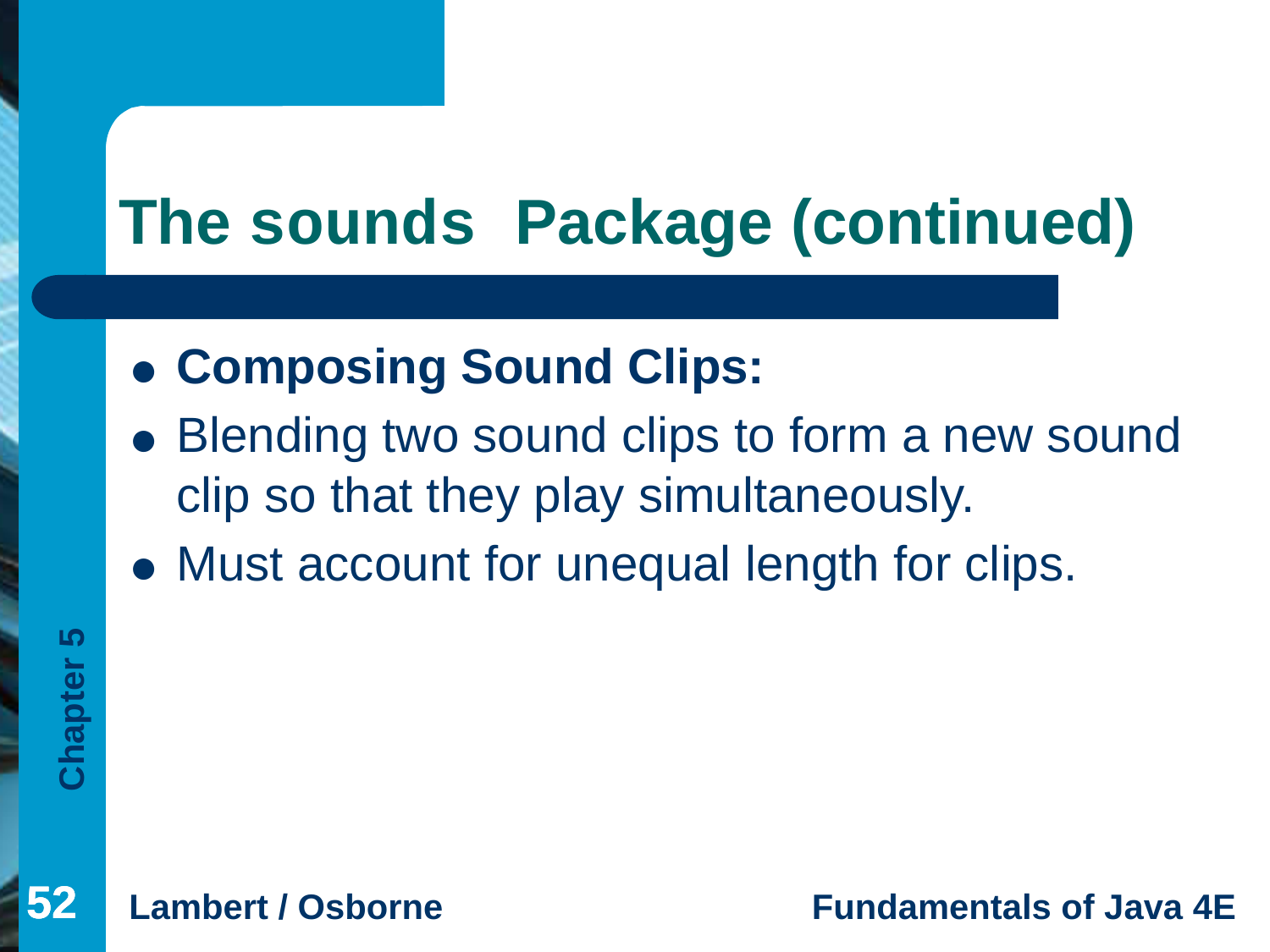

# The sounds Package (continued)
Composing Sound Clips:
Blending two sound clips to form a new sound clip so that they play simultaneously.
Must account for unequal length for clips.
52
52
52